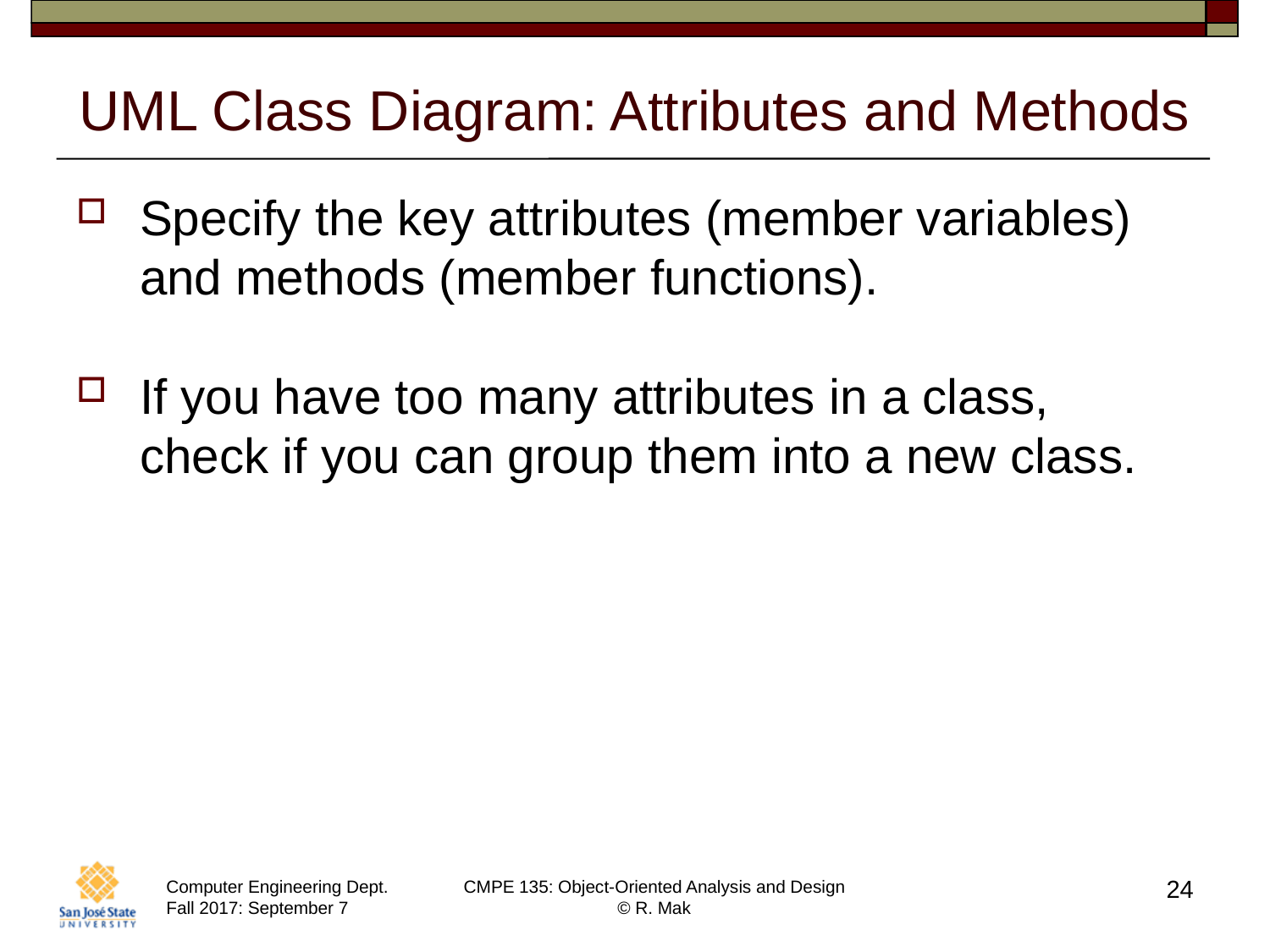

Specify the key attributes (member variables) and methods (member functions).

If you have too many attributes in a class,
check if you can group them into a new class.
UML Class Diagram: Attributes and Methods
24